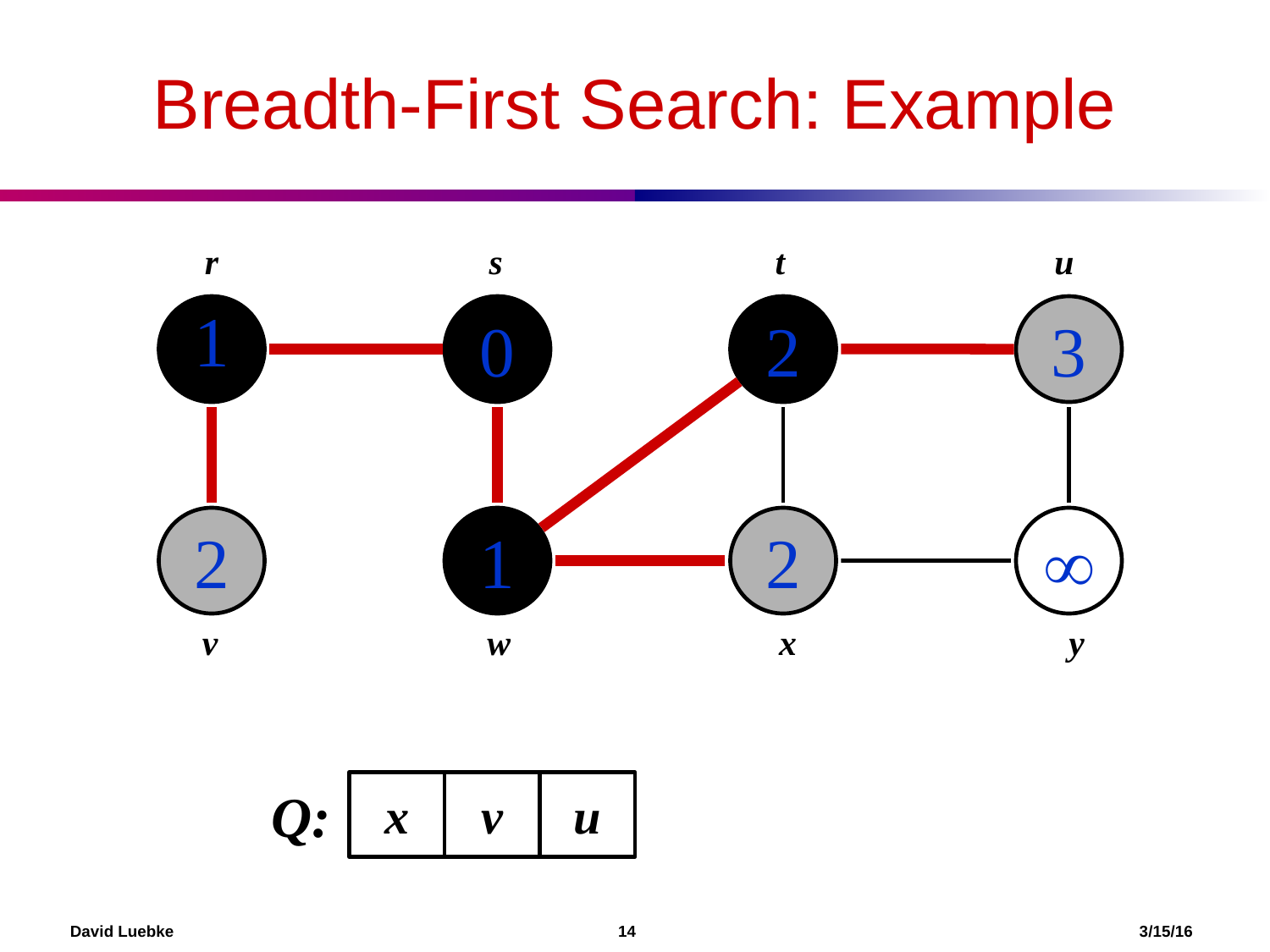

# Breadth-First Search: Example
r
s
t
u

1

0

2

3

2

1

2

∞

v
w
x
y

x

v

u
Q:
David Luebke				         14 				            3/15/16